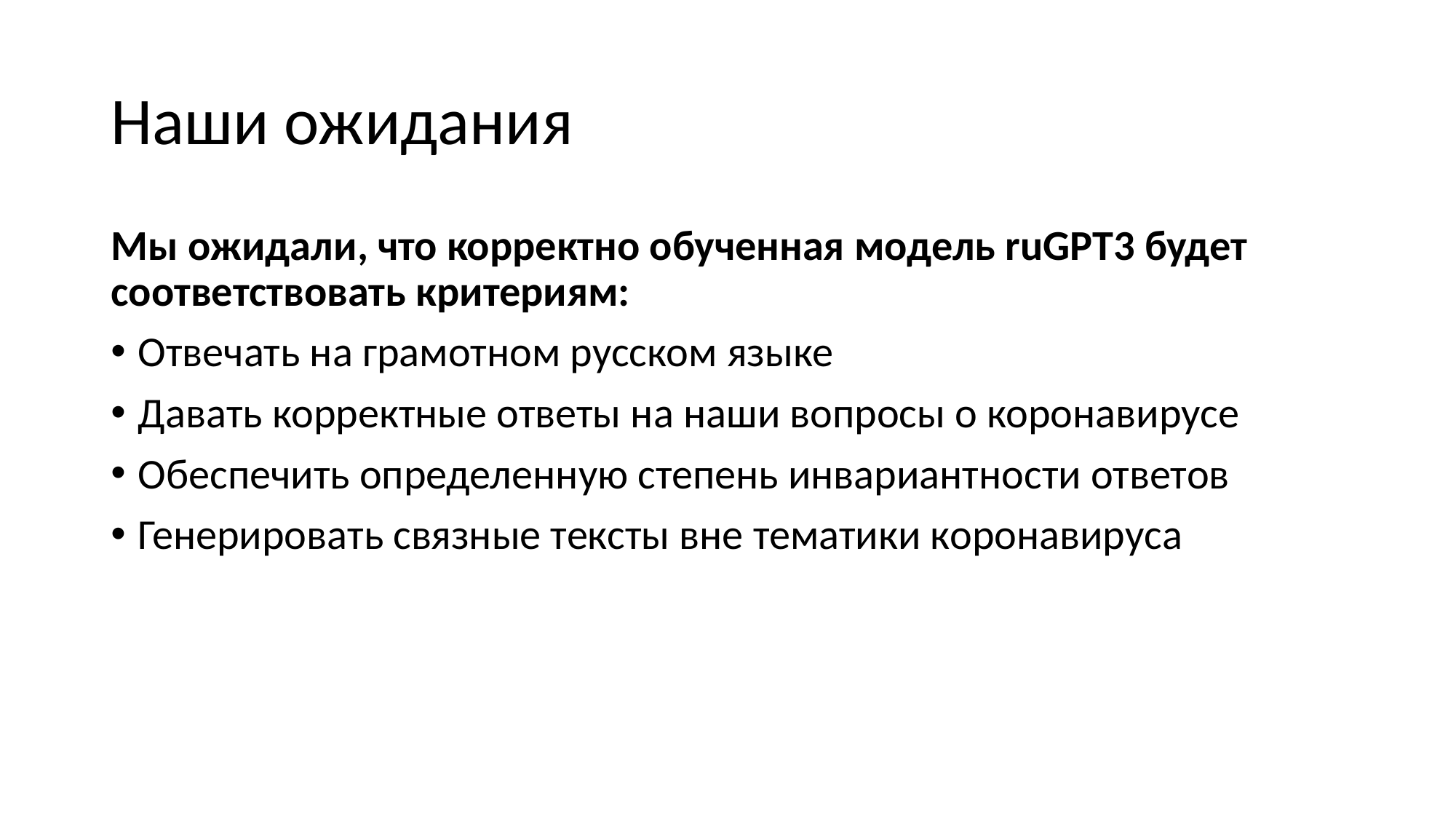

# Наши ожидания
Мы ожидали, что корректно обученная модель ruGPT3 будет соответствовать критериям:
Отвечать на грамотном русском языке
Давать корректные ответы на наши вопросы о коронавирусе
Обеспечить определенную степень инвариантности ответов
Генерировать связные тексты вне тематики коронавируса